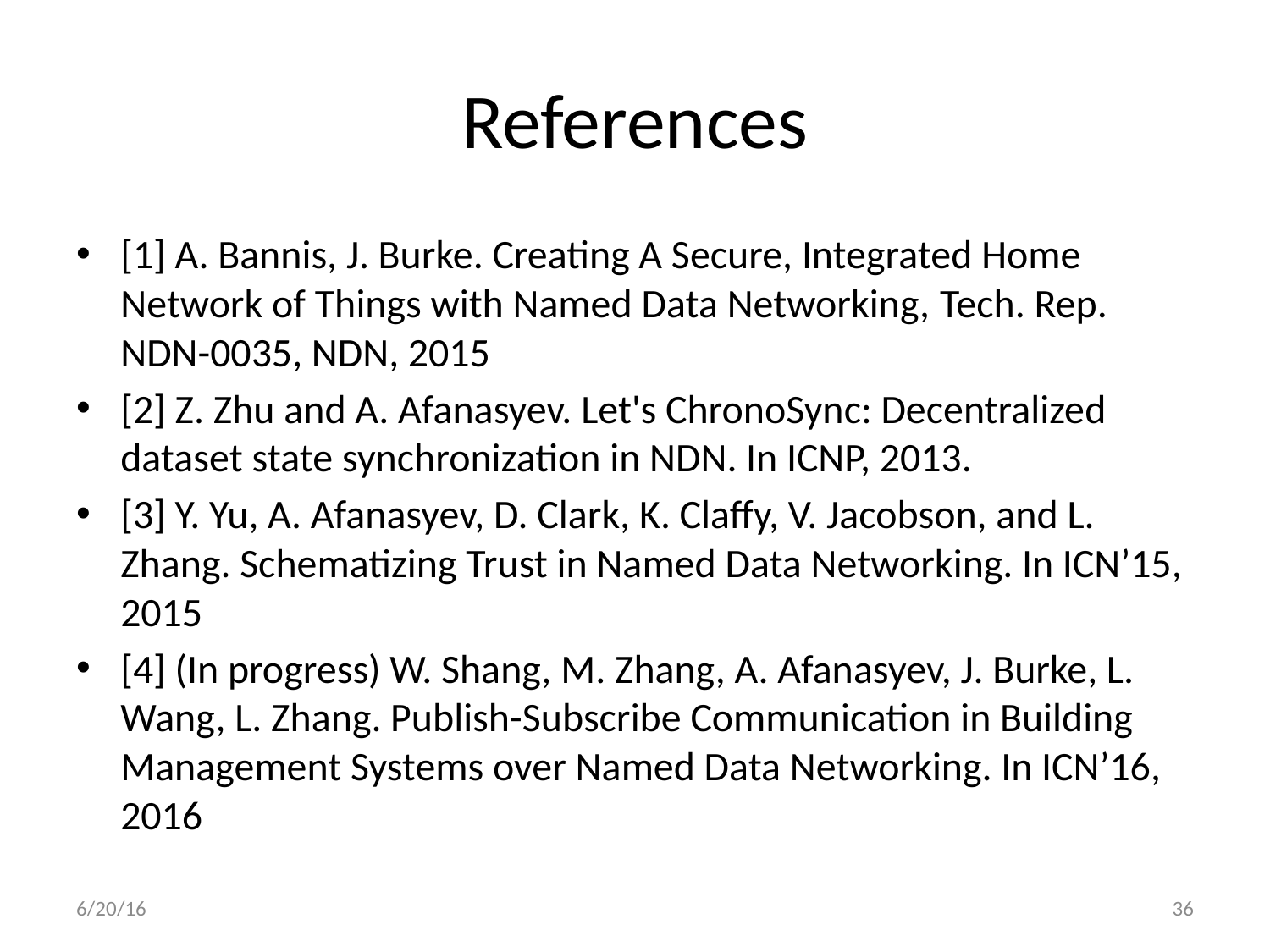

# References
[1] A. Bannis, J. Burke. Creating A Secure, Integrated Home Network of Things with Named Data Networking, Tech. Rep. NDN-0035, NDN, 2015
[2] Z. Zhu and A. Afanasyev. Let's ChronoSync: Decentralized dataset state synchronization in NDN. In ICNP, 2013.
[3] Y. Yu, A. Afanasyev, D. Clark, K. Claffy, V. Jacobson, and L. Zhang. Schematizing Trust in Named Data Networking. In ICN’15, 2015
[4] (In progress) W. Shang, M. Zhang, A. Afanasyev, J. Burke, L. Wang, L. Zhang. Publish-Subscribe Communication in Building Management Systems over Named Data Networking. In ICN’16, 2016

6/20/16
36